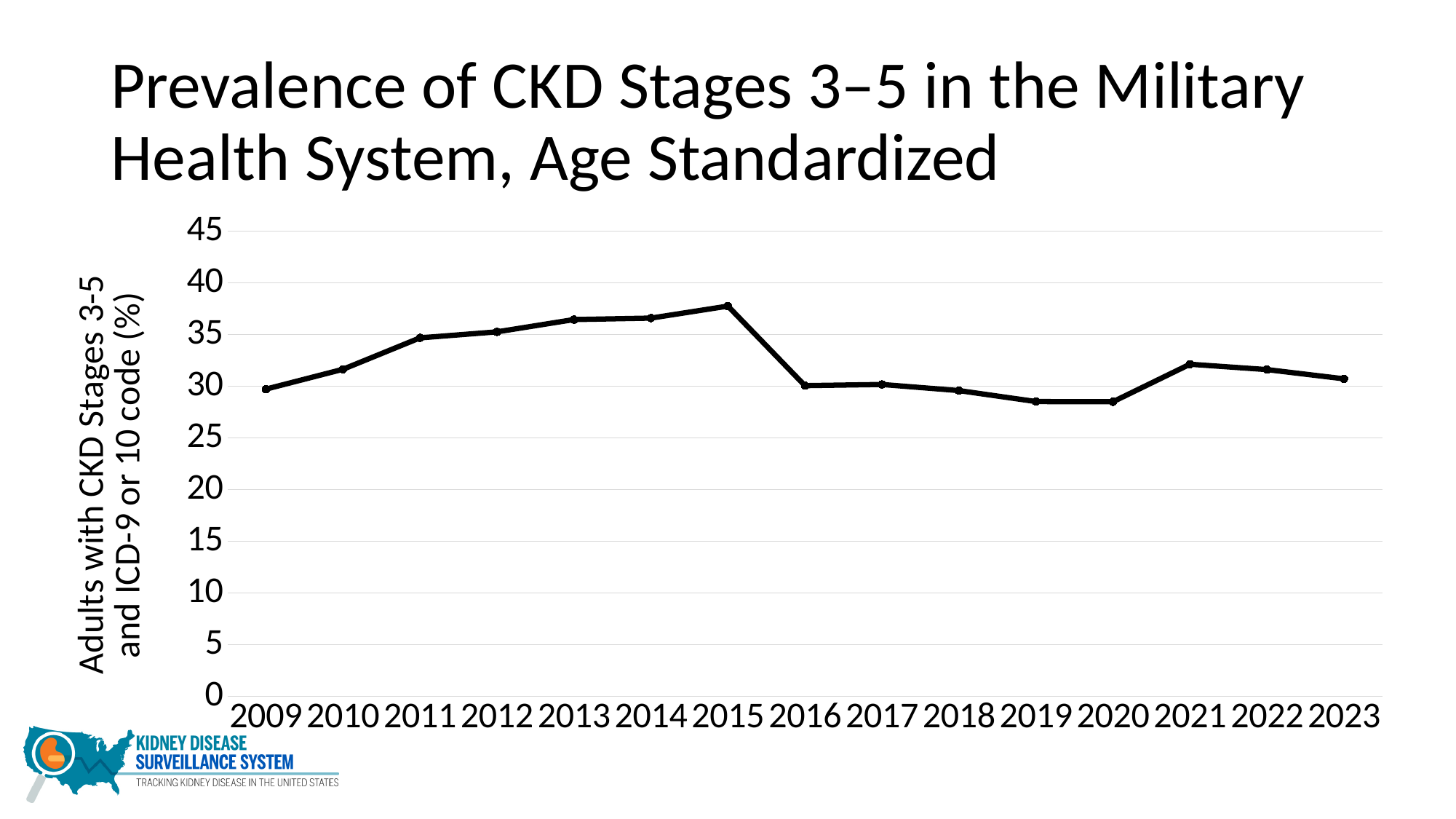

# Prevalence of CKD Stages 3–5 in the Military Health System, Age Standardized

### Chart

| Category | Overall |
|---|---|
| 2009 | 29.73 |
| 2010 | 31.65 |
| 2011 | 34.69 |
| 2012 | 35.27 |
| 2013 | 36.46 |
| 2014 | 36.6 |
| 2015 | 37.76 |
| 2016 | 30.07 |
| 2017 | 30.18 |
| 2018 | 29.59 |
| 2019 | 28.53 |
| 2020 | 28.51 |
| 2021 | 32.14 |
| 2022 | 31.62 |
| 2023 | 30.73 |